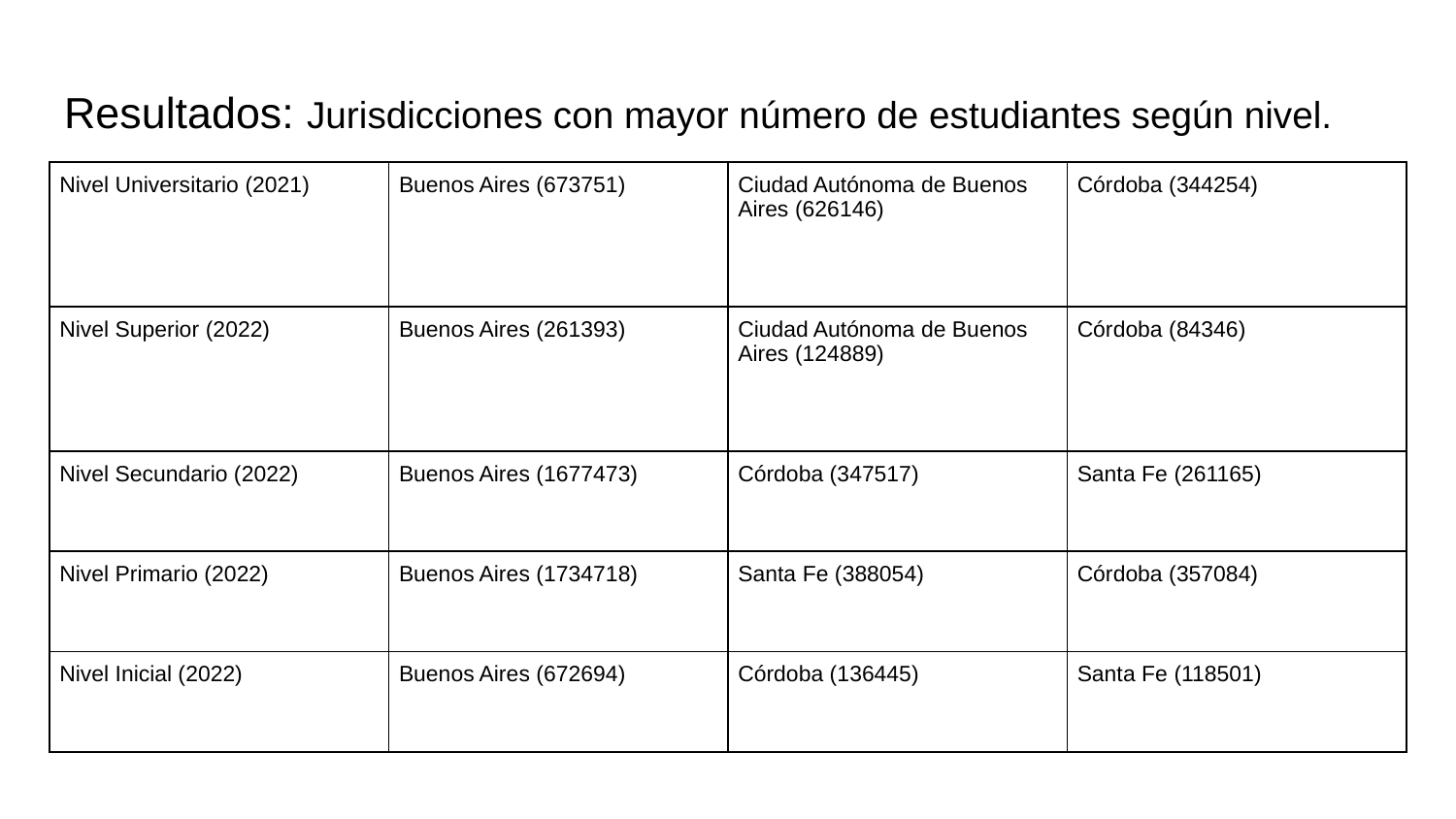

# Resultados: Jurisdicciones con mayor número de estudiantes según nivel.
| Nivel Universitario (2021) | Buenos Aires (673751) | Ciudad Autónoma de Buenos Aires (626146) | Córdoba (344254) |
| --- | --- | --- | --- |
| Nivel Superior (2022) | Buenos Aires (261393) | Ciudad Autónoma de Buenos Aires (124889) | Córdoba (84346) |
| Nivel Secundario (2022) | Buenos Aires (1677473) | Córdoba (347517) | Santa Fe (261165) |
| Nivel Primario (2022) | Buenos Aires (1734718) | Santa Fe (388054) | Córdoba (357084) |
| Nivel Inicial (2022) | Buenos Aires (672694) | Córdoba (136445) | Santa Fe (118501) |